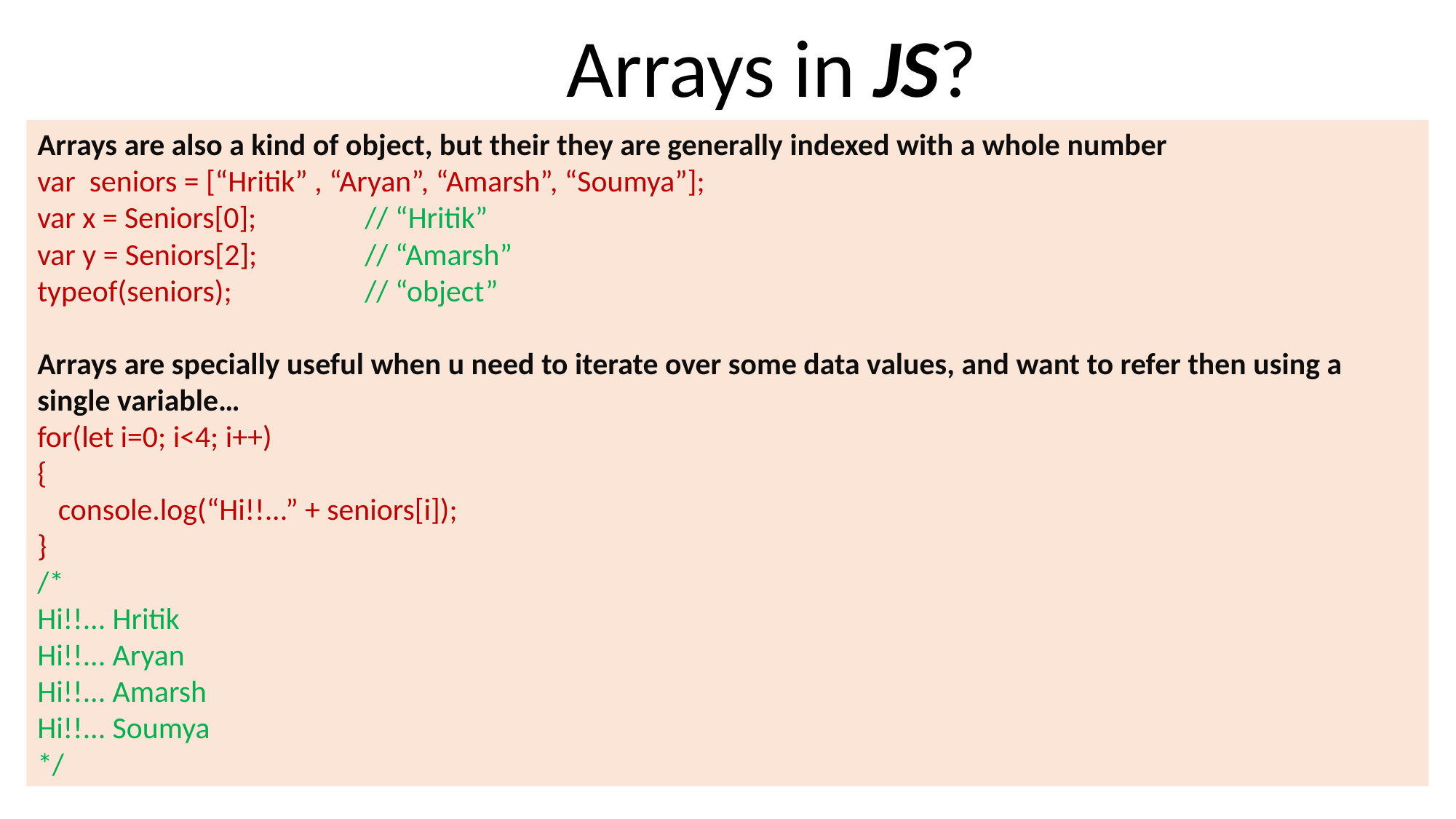

Arrays in JS?
Arrays are also a kind of object, but their they are generally indexed with a whole number
var  seniors = [“Hritik” , “Aryan”, “Amarsh”, “Soumya”];
var x = Seniors[0];	// “Hritik”
var y = Seniors[2];	// “Amarsh”
typeof(seniors);		// “object”

Arrays are specially useful when u need to iterate over some data values, and want to refer then using a single variable…
for(let i=0; i<4; i++)
{
   console.log(“Hi!!...” + seniors[i]);
}
/*
Hi!!... Hritik
Hi!!... Aryan
Hi!!... Amarsh
Hi!!... Soumya
*/